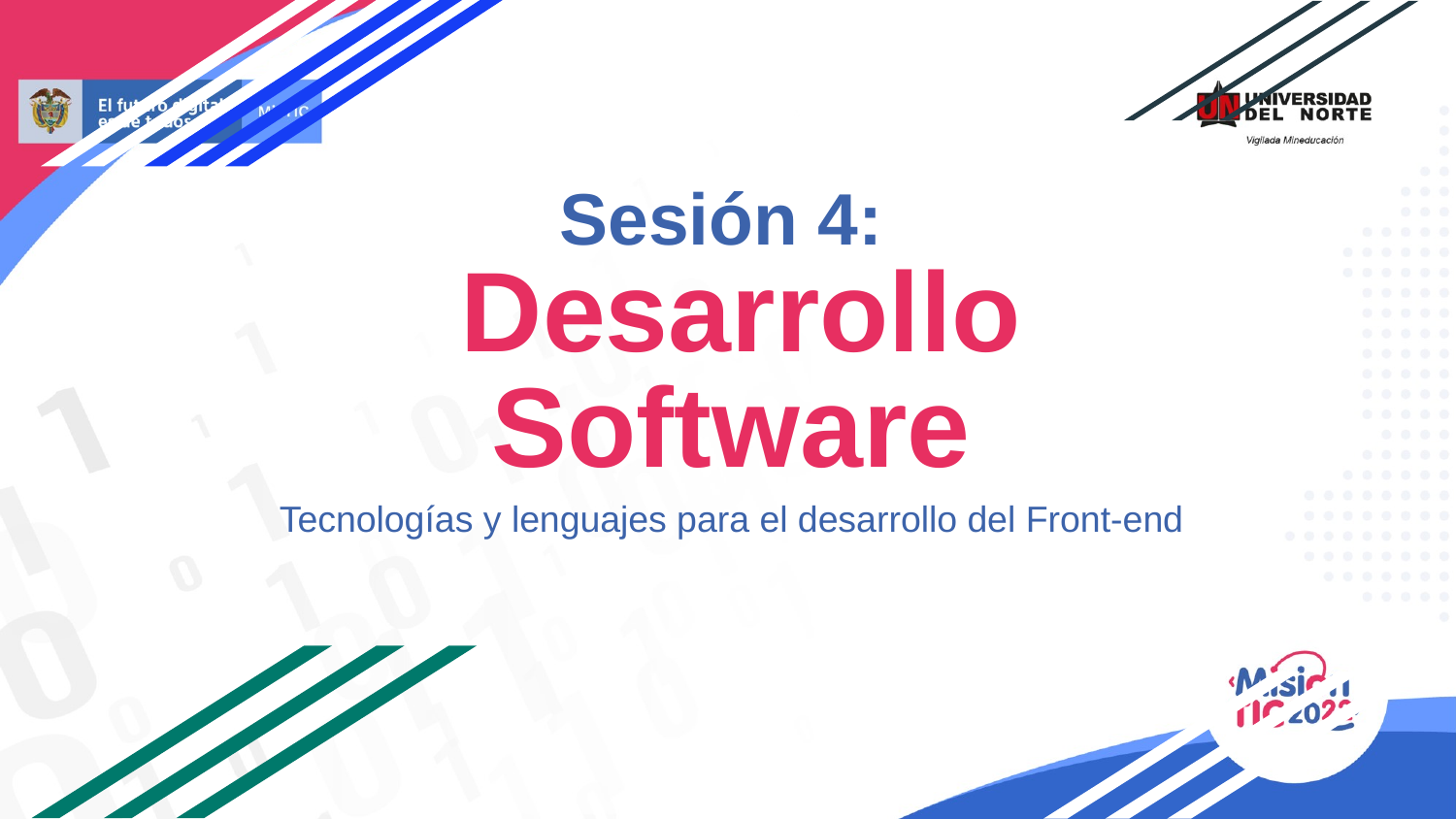

# Sesión 4:
 Desarrollo Software
Tecnologías y lenguajes para el desarrollo del Front-end